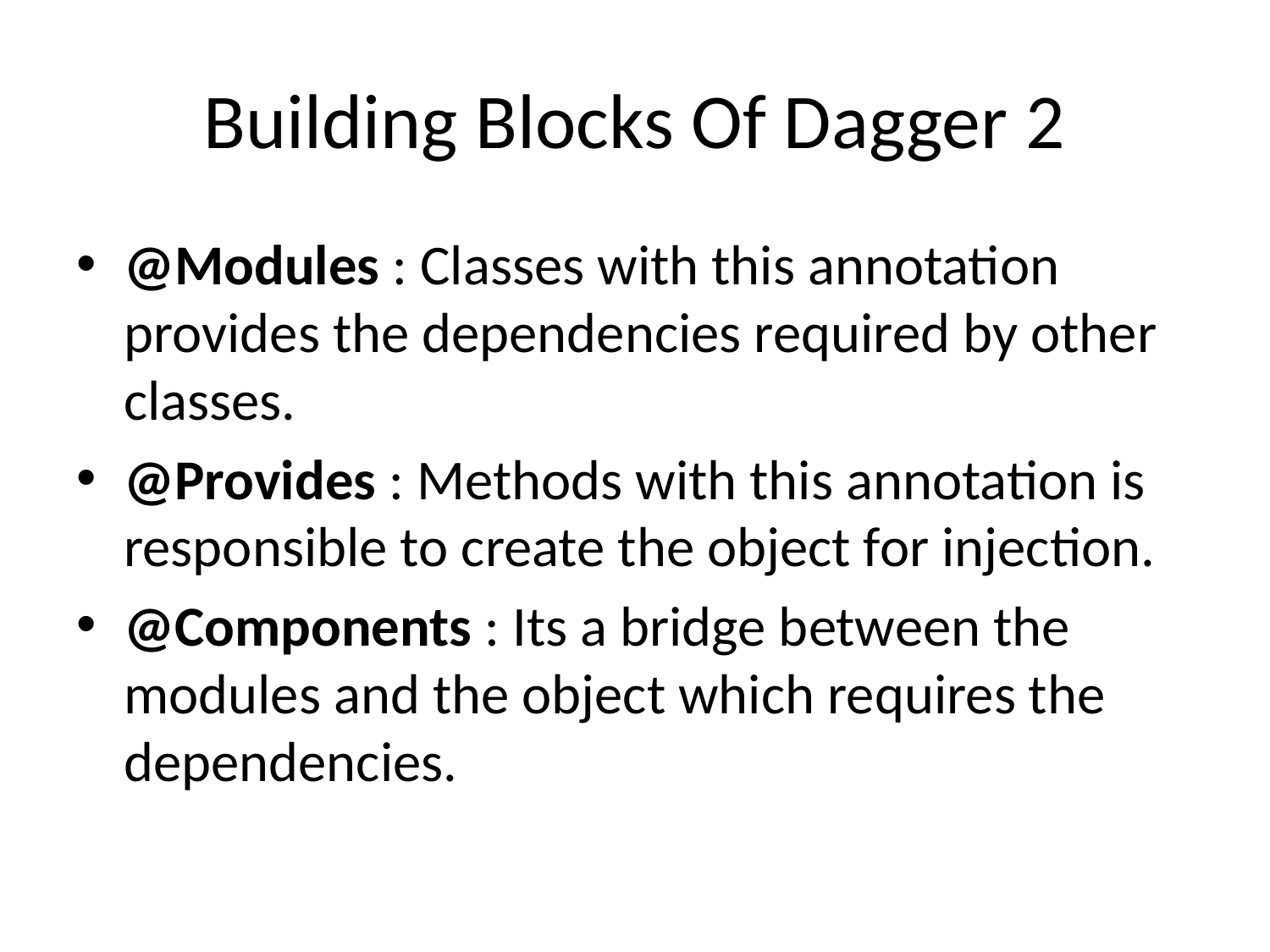

# Building Blocks Of Dagger 2
@Modules : Classes with this annotation provides the dependencies required by other classes.
@Provides : Methods with this annotation is responsible to create the object for injection.
@Components : Its a bridge between the modules and the object which requires the dependencies.